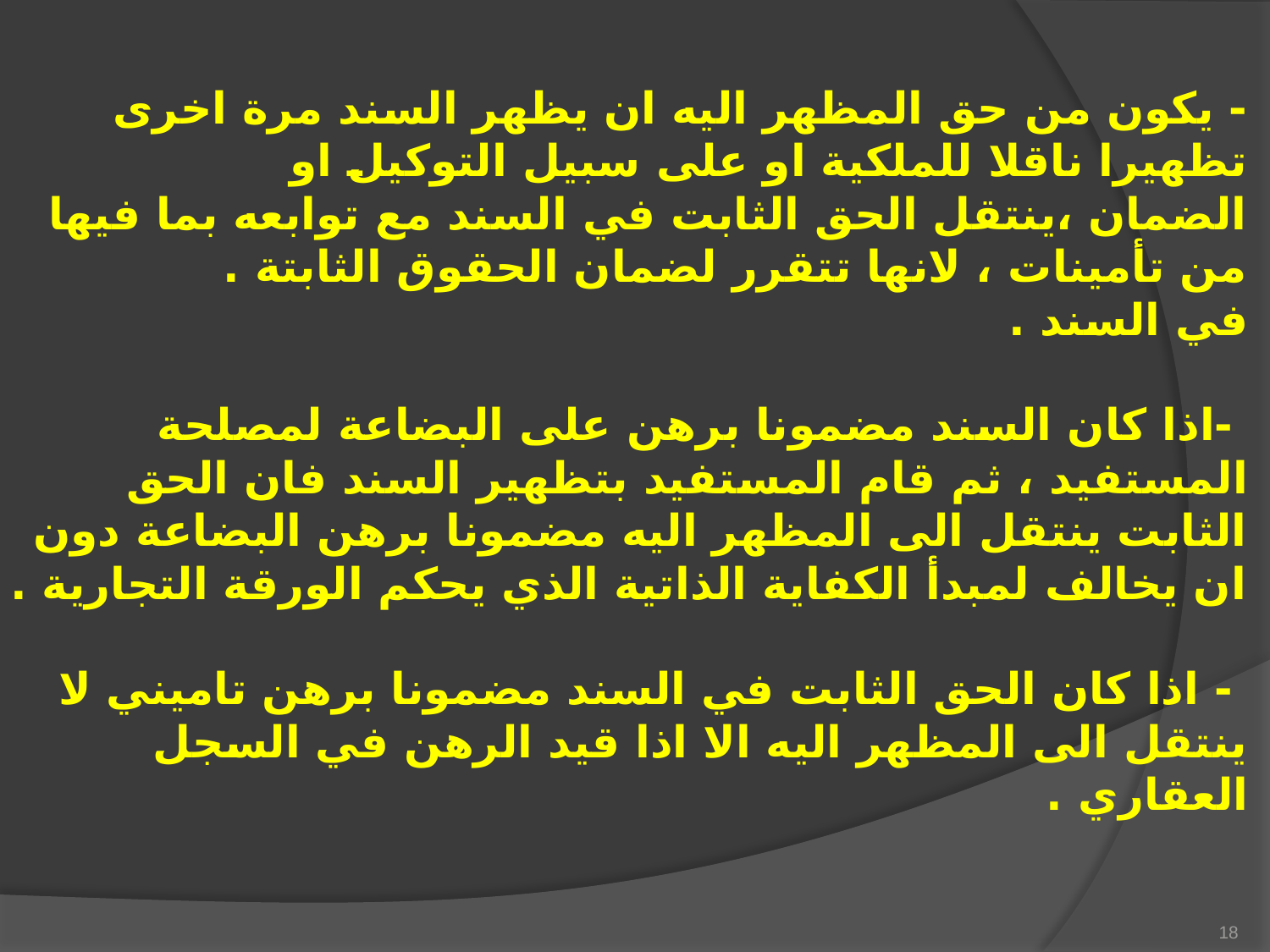

# - يكون من حق المظهر اليه ان يظهر السند مرة اخرى تظهيرا ناقلا للملكية او على سبيل التوكيل او الضمان ،ينتقل الحق الثابت في السند مع توابعه بما فيها من تأمينات ، لانها تتقرر لضمان الحقوق الثابتة . في السند . -اذا كان السند مضمونا برهن على البضاعة لمصلحة المستفيد ، ثم قام المستفيد بتظهير السند فان الحق الثابت ينتقل الى المظهر اليه مضمونا برهن البضاعة دون ان يخالف لمبدأ الكفاية الذاتية الذي يحكم الورقة التجارية . - اذا كان الحق الثابت في السند مضمونا برهن تاميني لا ينتقل الى المظهر اليه الا اذا قيد الرهن في السجل العقاري .
18